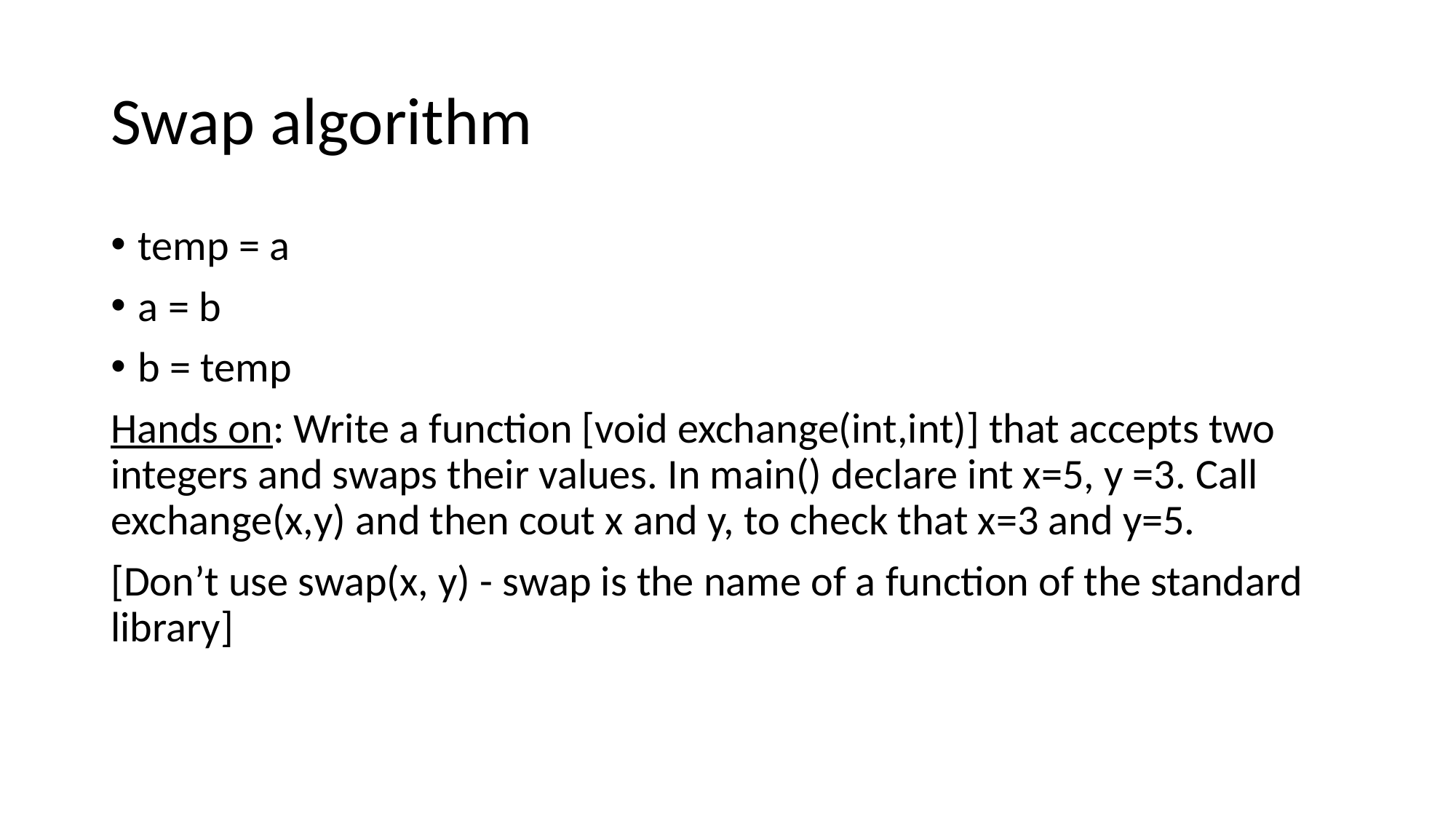

# Swap algorithm
temp = a
a = b
b = temp
Hands on: Write a function [void exchange(int,int)] that accepts two integers and swaps their values. In main() declare int x=5, y =3. Call exchange(x,y) and then cout x and y, to check that x=3 and y=5.
[Don’t use swap(x, y) - swap is the name of a function of the standard library]